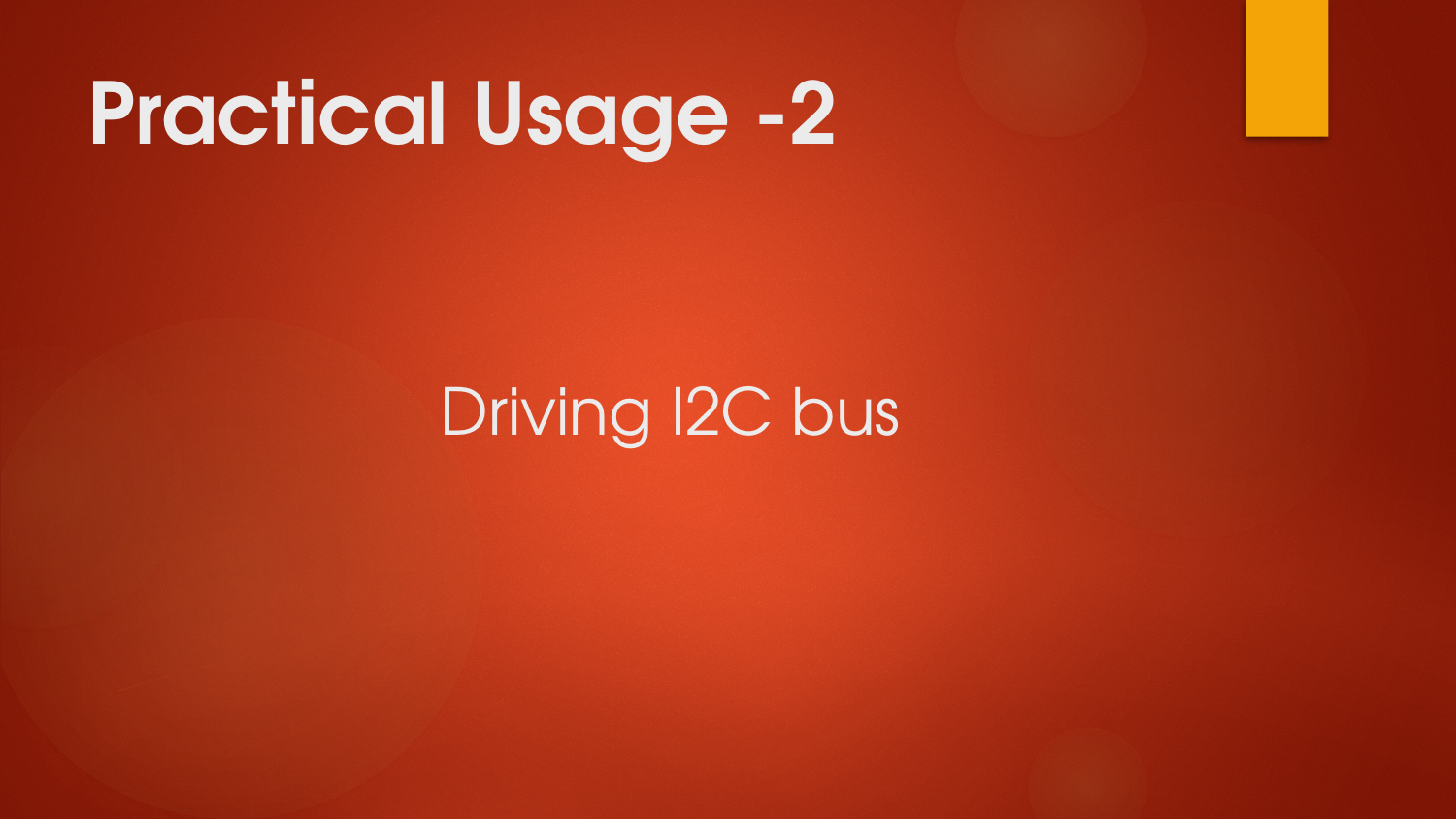

# Practical Usage -2
Driving I2C bus